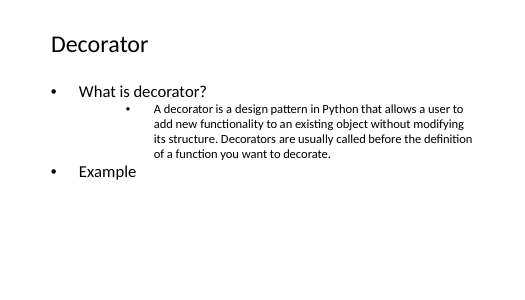

# Decorator
What is decorator?
A decorator is a design pattern in Python that allows a user to add new functionality to an existing object without modifying its structure. Decorators are usually called before the definition of a function you want to decorate.
Example